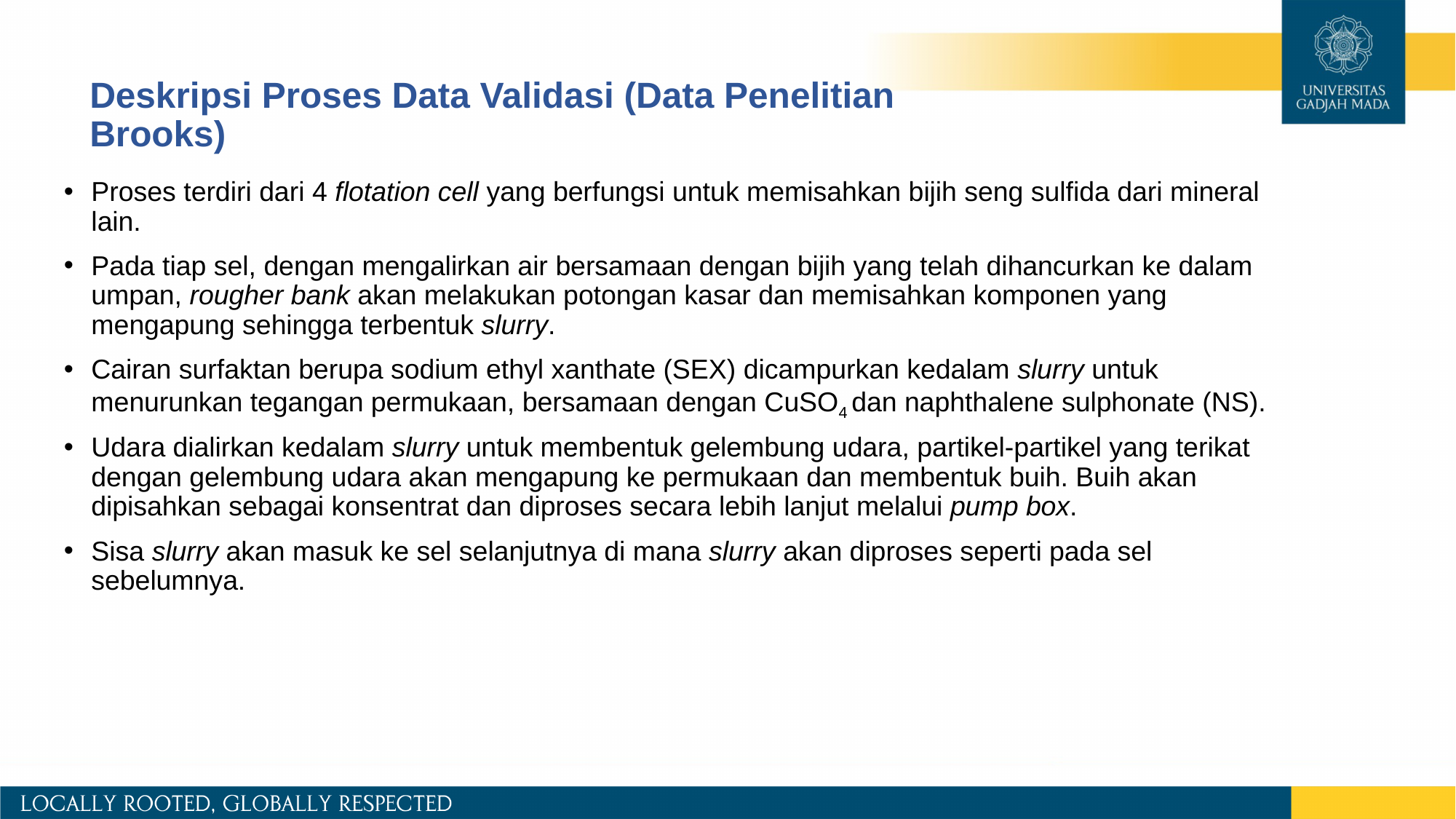

# Deskripsi Proses Data Validasi (Data Penelitian Brooks)
Proses terdiri dari 4 flotation cell yang berfungsi untuk memisahkan bijih seng sulfida dari mineral lain.
Pada tiap sel, dengan mengalirkan air bersamaan dengan bijih yang telah dihancurkan ke dalam umpan, rougher bank akan melakukan potongan kasar dan memisahkan komponen yang mengapung sehingga terbentuk slurry.
Cairan surfaktan berupa sodium ethyl xanthate (SEX) dicampurkan kedalam slurry untuk menurunkan tegangan permukaan, bersamaan dengan CuSO4 dan naphthalene sulphonate (NS).
Udara dialirkan kedalam slurry untuk membentuk gelembung udara, partikel-partikel yang terikat dengan gelembung udara akan mengapung ke permukaan dan membentuk buih. Buih akan dipisahkan sebagai konsentrat dan diproses secara lebih lanjut melalui pump box.
Sisa slurry akan masuk ke sel selanjutnya di mana slurry akan diproses seperti pada sel sebelumnya.